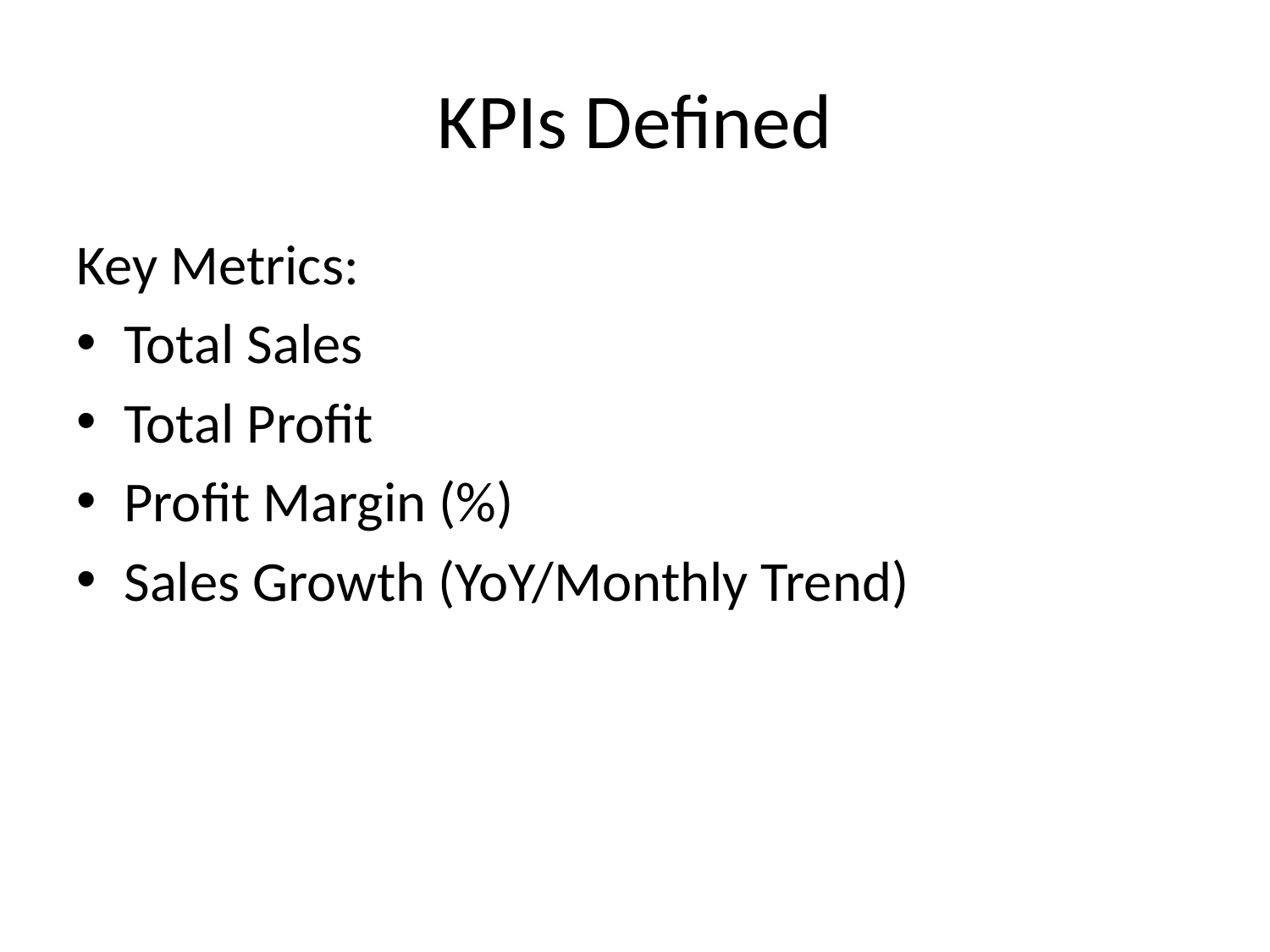

# KPIs Defined
Key Metrics:
Total Sales
Total Profit
Profit Margin (%)
Sales Growth (YoY/Monthly Trend)